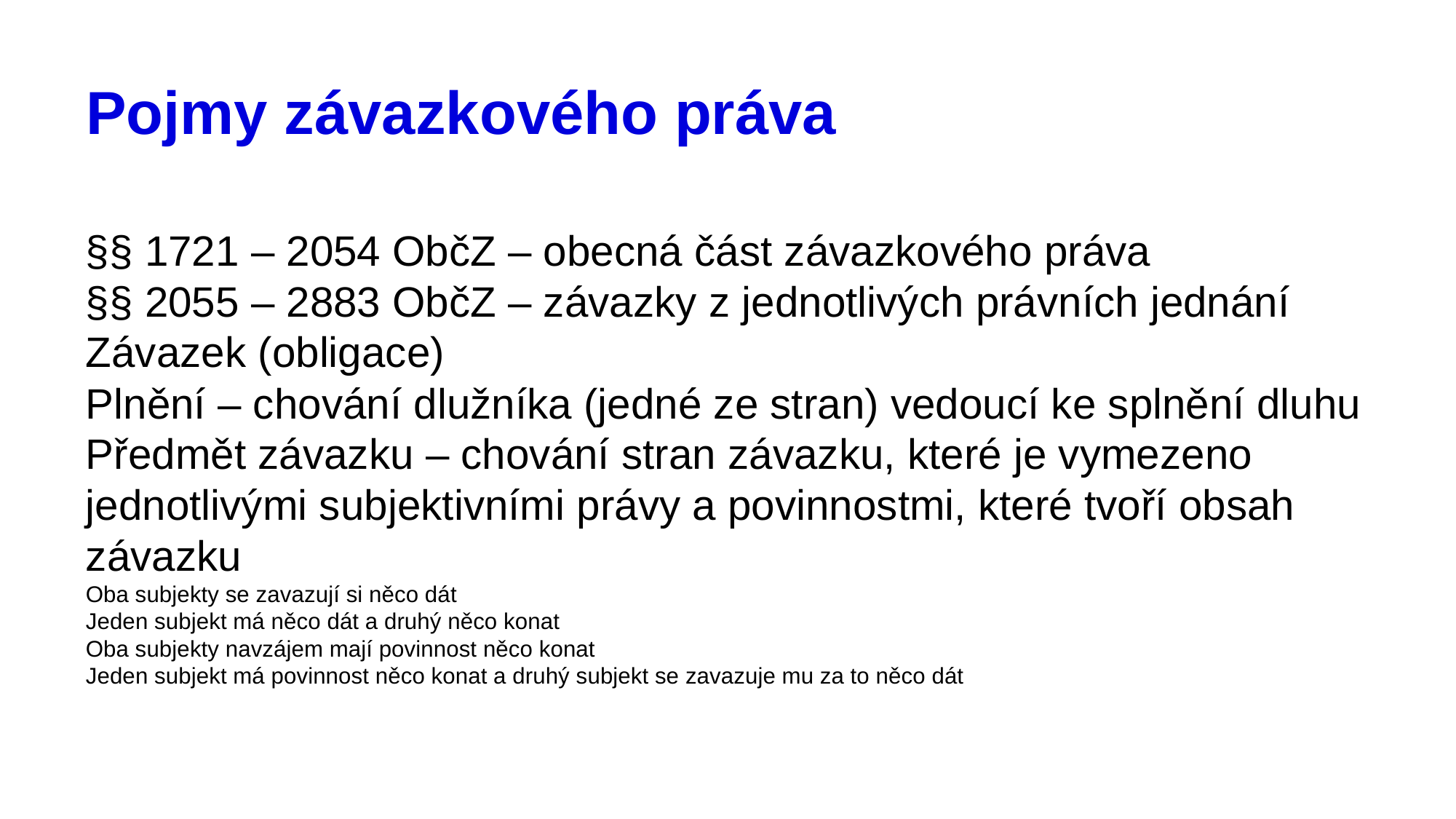

# Pojmy závazkového práva
§§ 1721 – 2054 ObčZ – obecná část závazkového práva
§§ 2055 – 2883 ObčZ – závazky z jednotlivých právních jednání
Závazek (obligace)
Plnění – chování dlužníka (jedné ze stran) vedoucí ke splnění dluhu
Předmět závazku – chování stran závazku, které je vymezeno jednotlivými subjektivními právy a povinnostmi, které tvoří obsah závazku
Oba subjekty se zavazují si něco dát
Jeden subjekt má něco dát a druhý něco konat
Oba subjekty navzájem mají povinnost něco konat
Jeden subjekt má povinnost něco konat a druhý subjekt se zavazuje mu za to něco dát